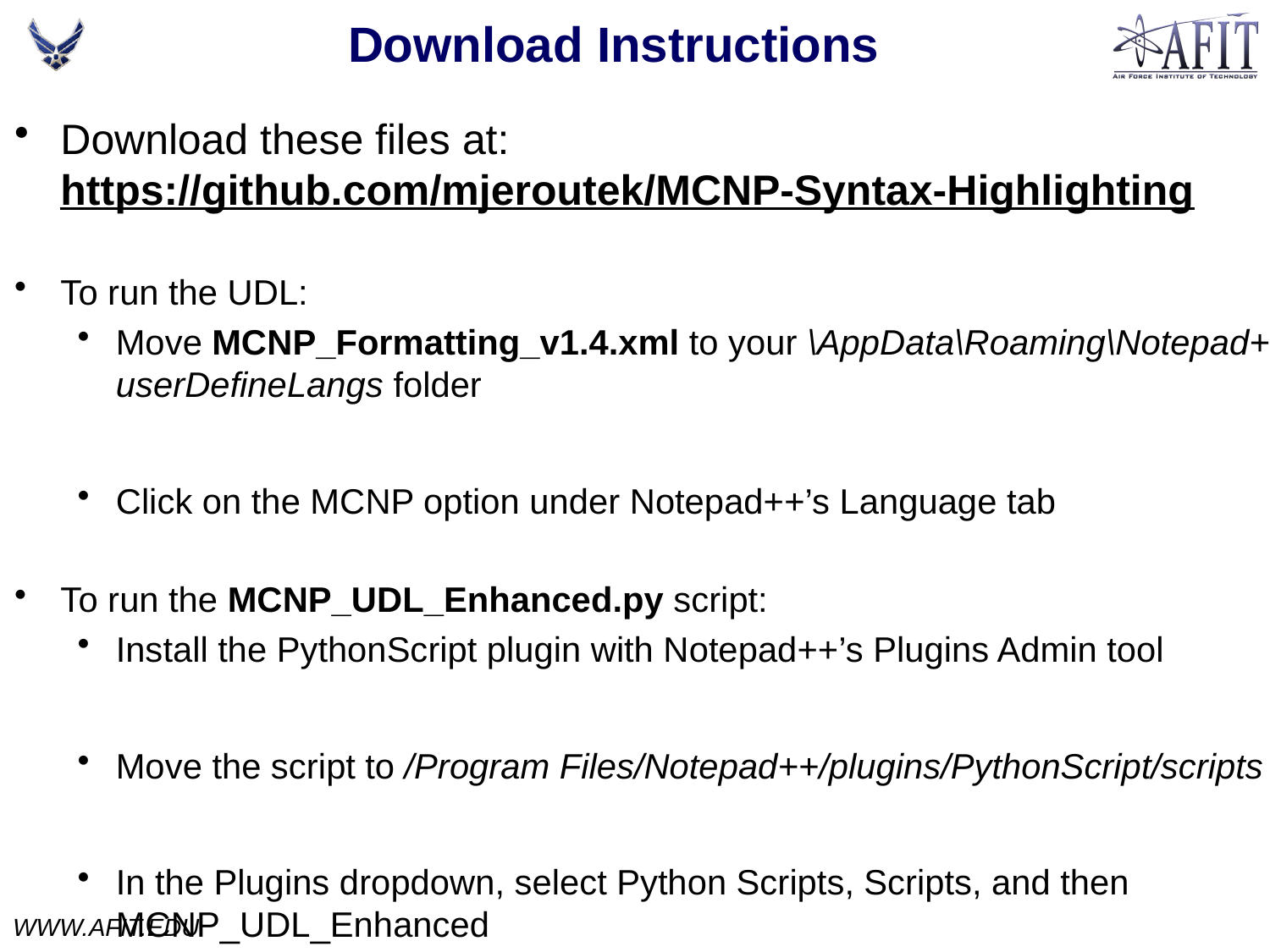

# Download Instructions
Download these files at:     https://github.com/mjeroutek/MCNP-Syntax-Highlighting

To run the UDL:
Move MCNP_Formatting_v1.4.xml to your \AppData\Roaming\Notepad++\userDefineLangs folder

Click on the MCNP option under Notepad++’s Language tab

To run the MCNP_UDL_Enhanced.py script:
Install the PythonScript plugin with Notepad++’s Plugins Admin tool

Move the script to /Program Files/Notepad++/plugins/PythonScript/scripts

In the Plugins dropdown, select Python Scripts, Scripts, and then MCNP_UDL_Enhanced